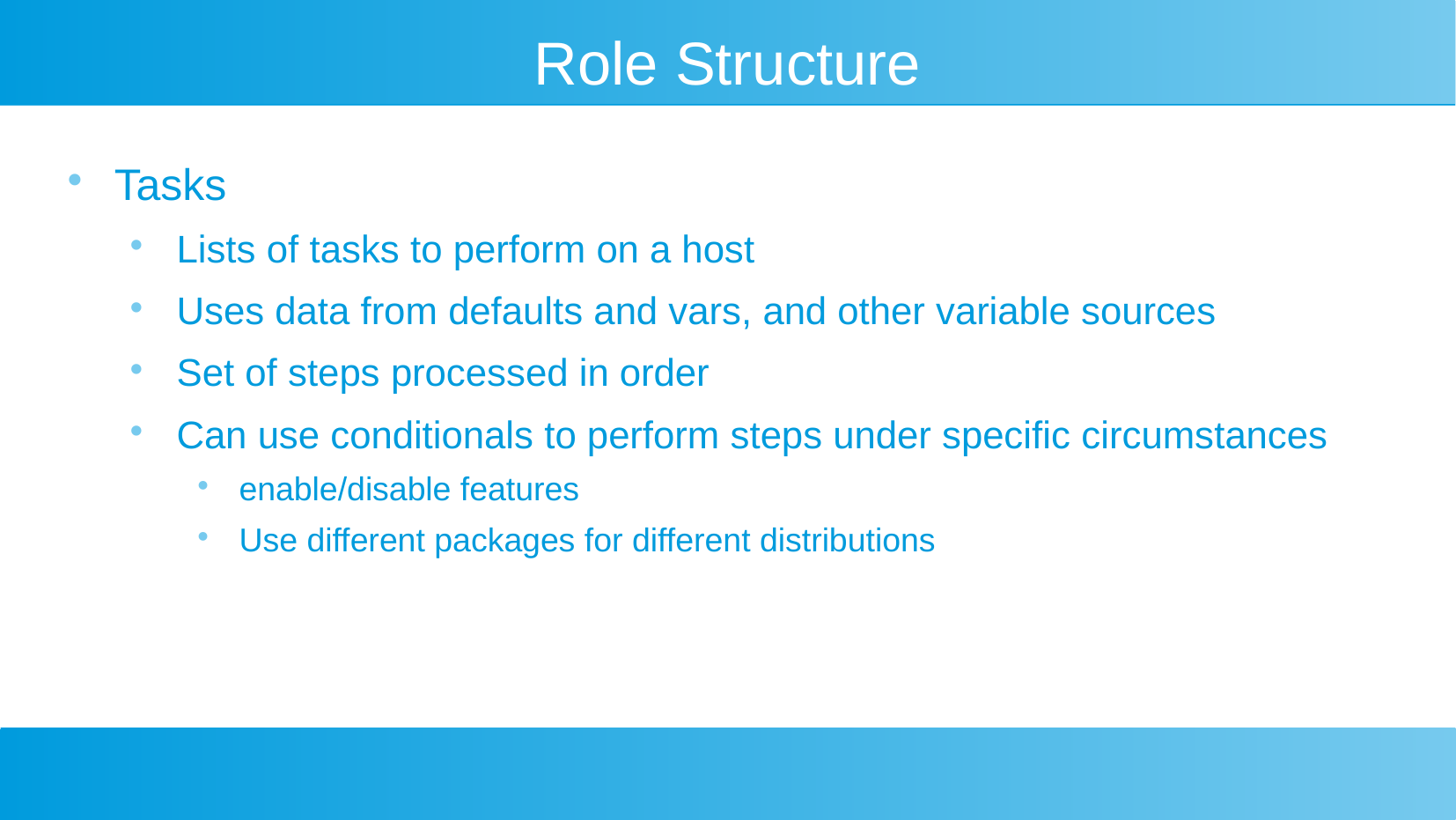

Role Structure
Tasks
Lists of tasks to perform on a host
Uses data from defaults and vars, and other variable sources
Set of steps processed in order
Can use conditionals to perform steps under specific circumstances
enable/disable features
Use different packages for different distributions